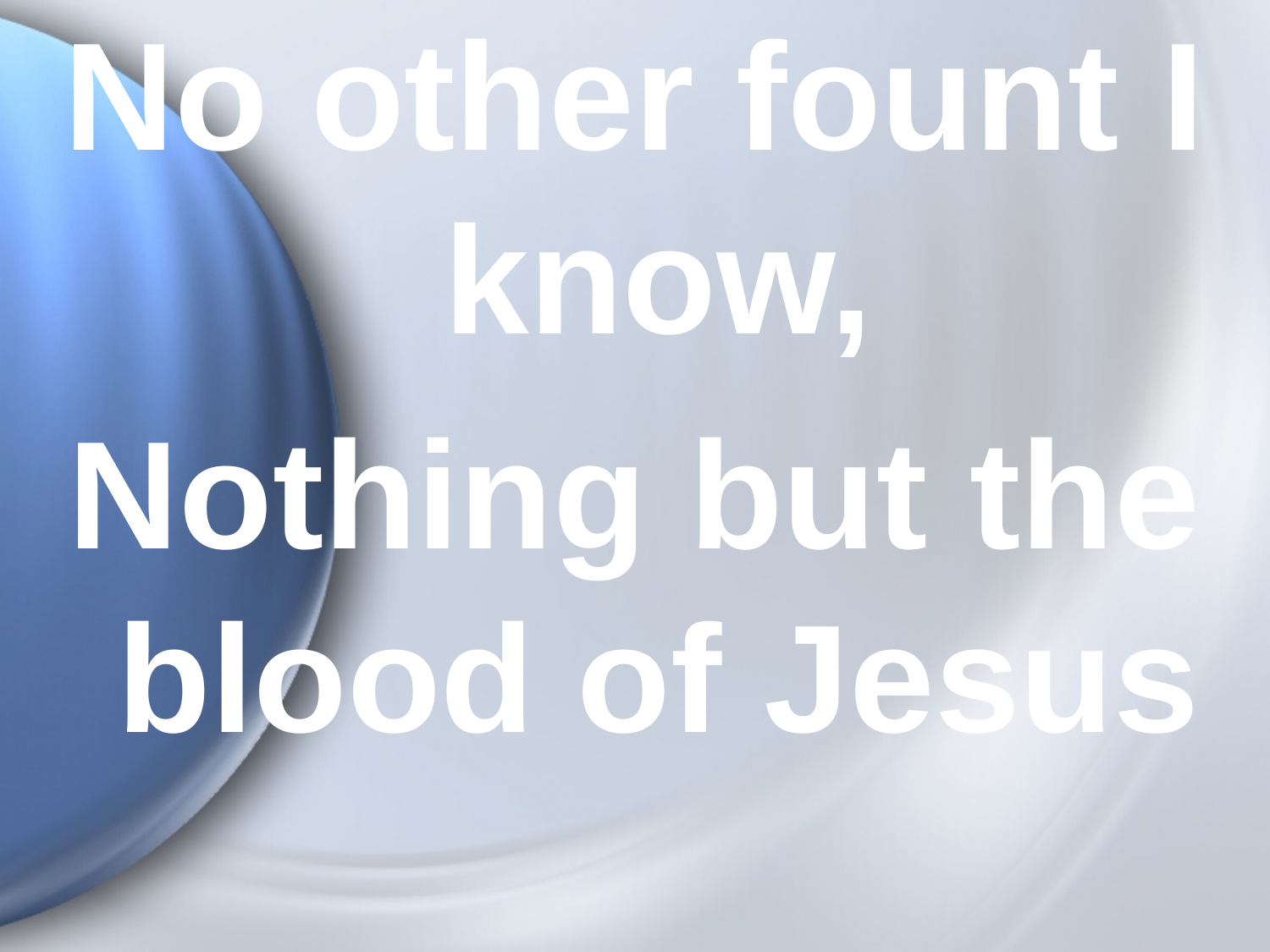

No other fount I know,
Nothing but the blood of Jesus